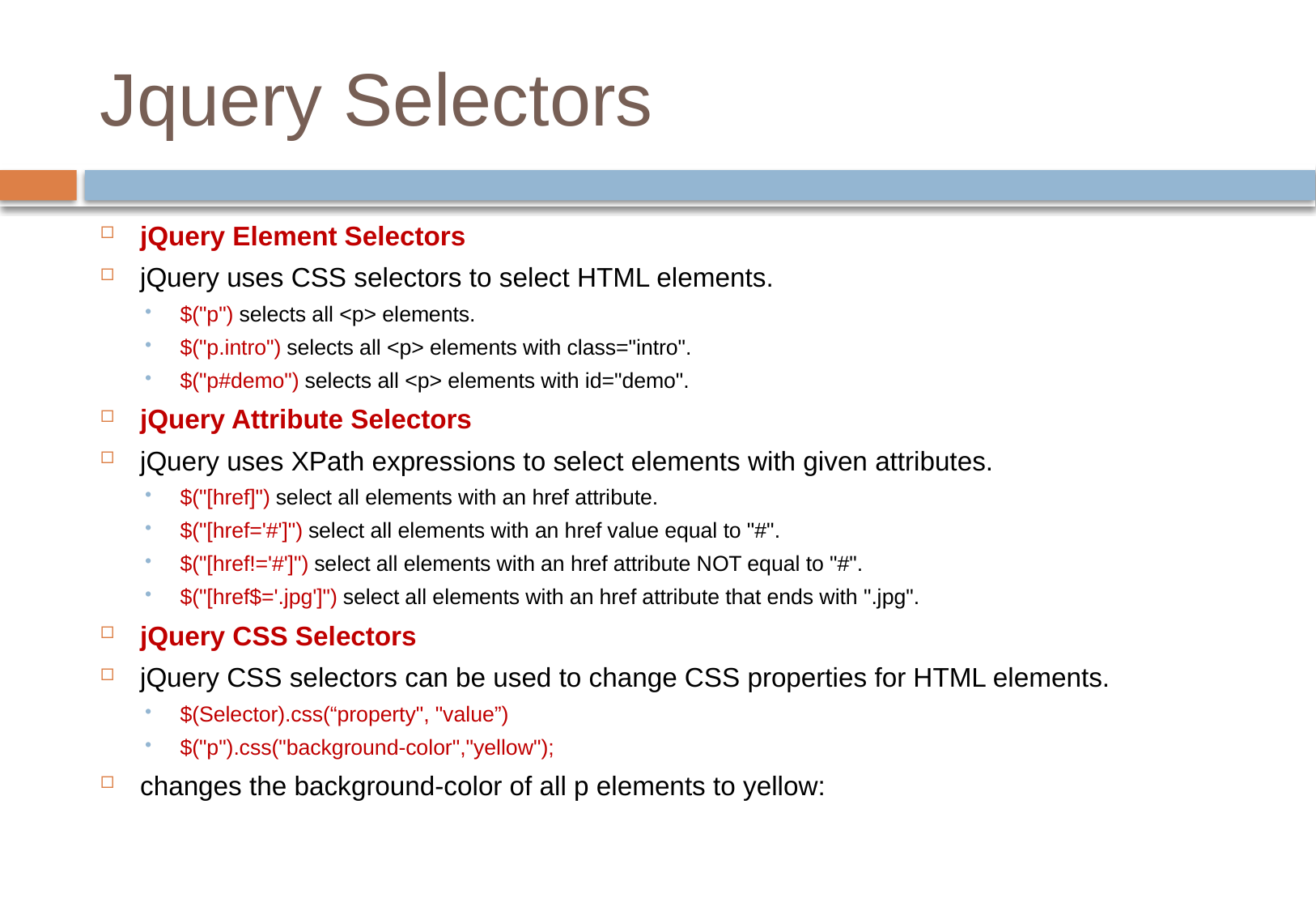

# Jquery Selectors
jQuery Element Selectors
jQuery uses CSS selectors to select HTML elements.
$("p") selects all <p> elements.
$("p.intro") selects all <p> elements with class="intro".
$("p#demo") selects all <p> elements with id="demo".
jQuery Attribute Selectors
jQuery uses XPath expressions to select elements with given attributes.
$("[href]") select all elements with an href attribute.
$("[href='#']") select all elements with an href value equal to "#".
$("[href!='#']") select all elements with an href attribute NOT equal to "#".
$("[href$='.jpg']") select all elements with an href attribute that ends with ".jpg".
jQuery CSS Selectors
jQuery CSS selectors can be used to change CSS properties for HTML elements.
$(Selector).css(“property", "value”)
$("p").css("background-color","yellow");
changes the background-color of all p elements to yellow: